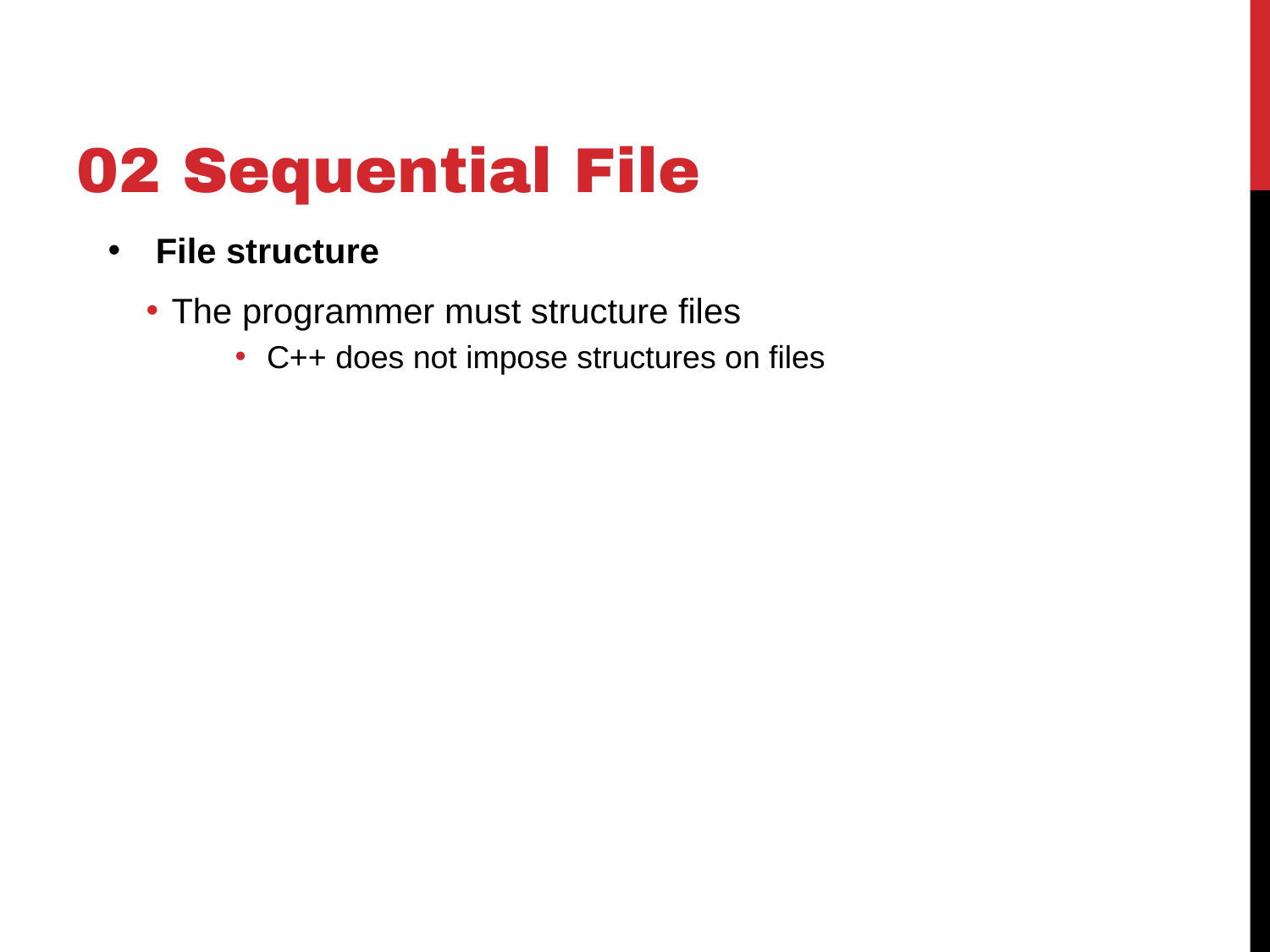

# 02 Sequential File
File structure
The programmer must structure files
C++ does not impose structures on files